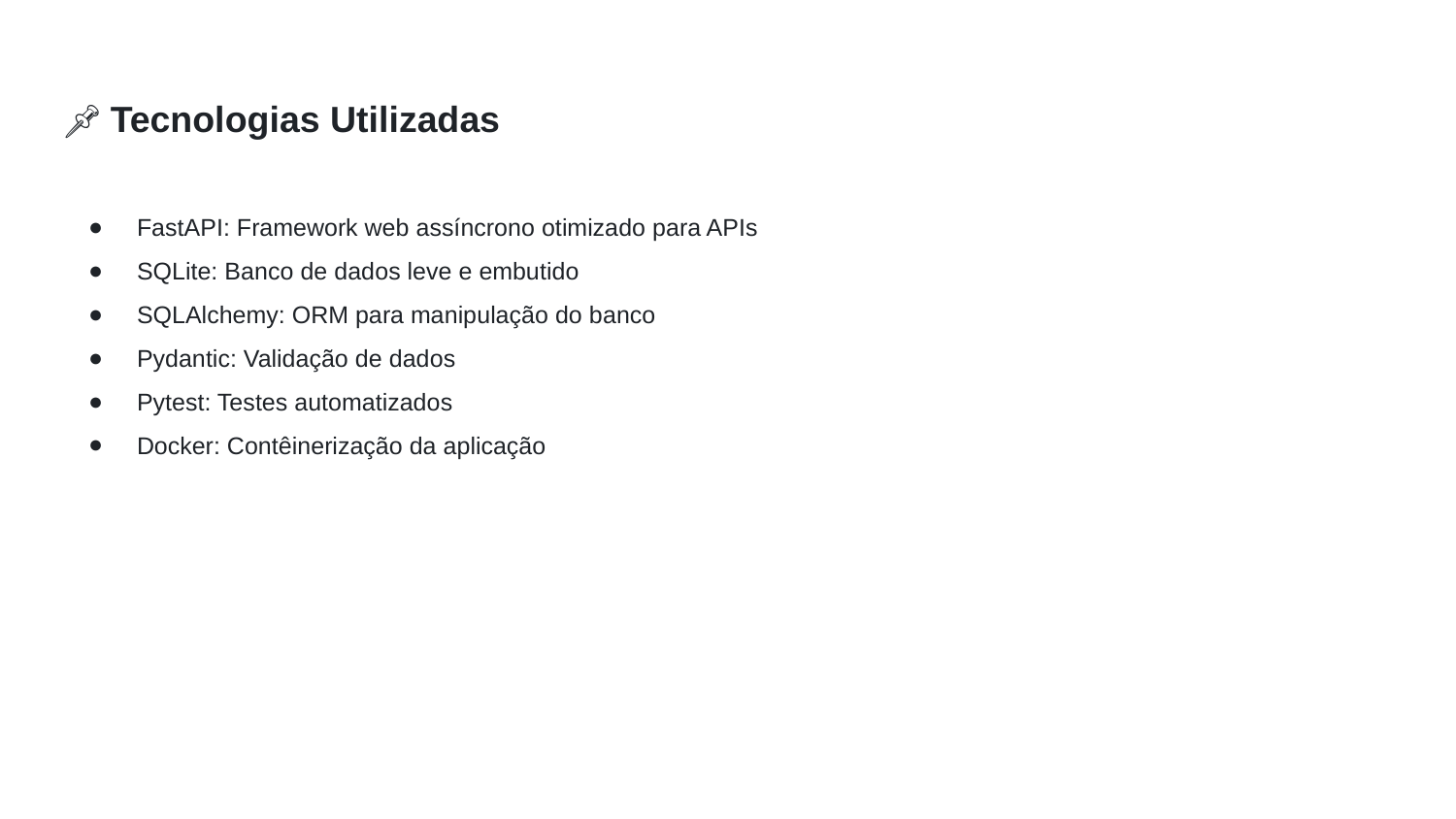

# 📌 Tecnologias Utilizadas
FastAPI: Framework web assíncrono otimizado para APIs
SQLite: Banco de dados leve e embutido
SQLAlchemy: ORM para manipulação do banco
Pydantic: Validação de dados
Pytest: Testes automatizados
Docker: Contêinerização da aplicação